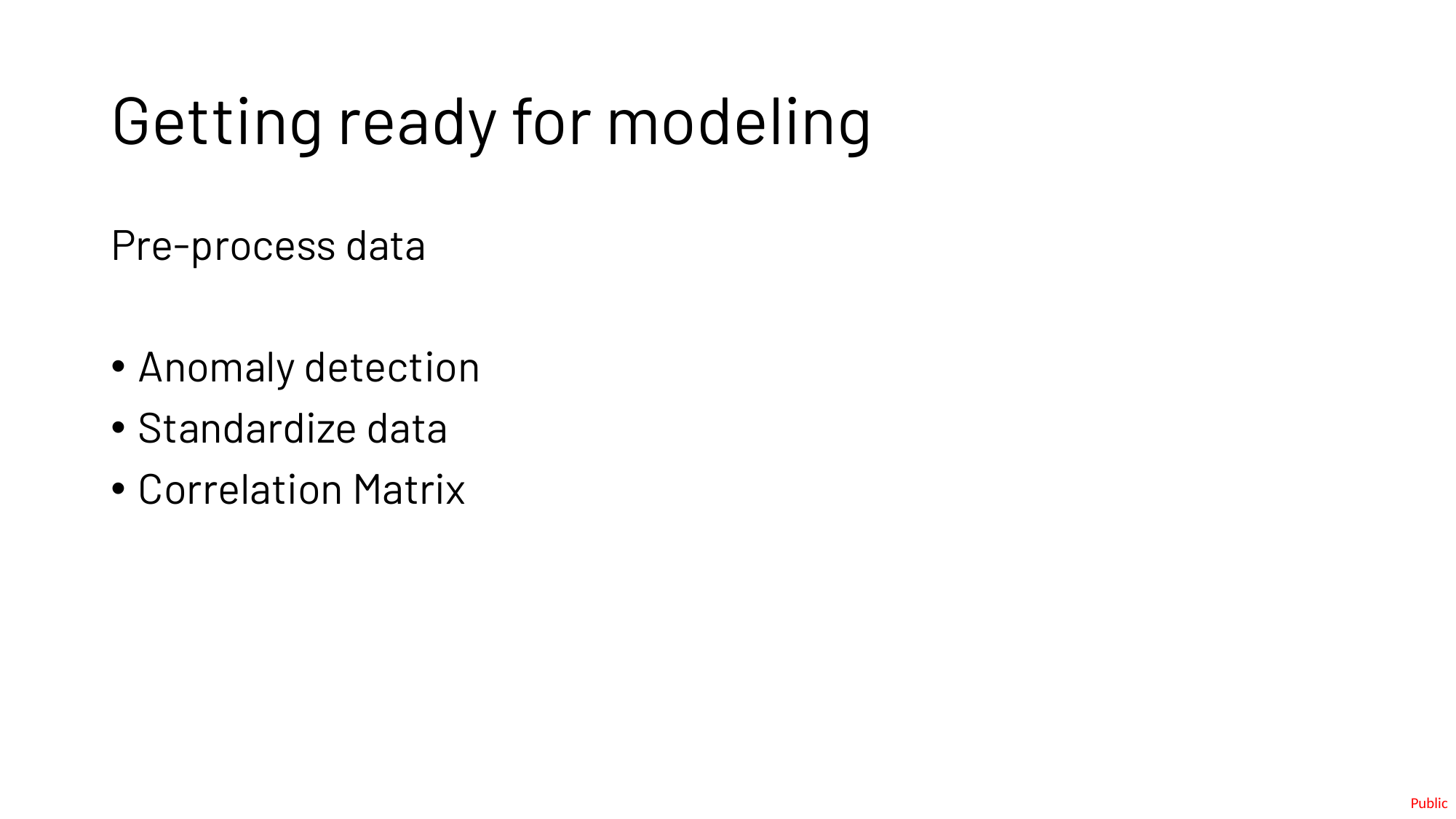

# Getting ready for modeling
Pre-process data

Anomaly detection
Standardize data
Correlation Matrix